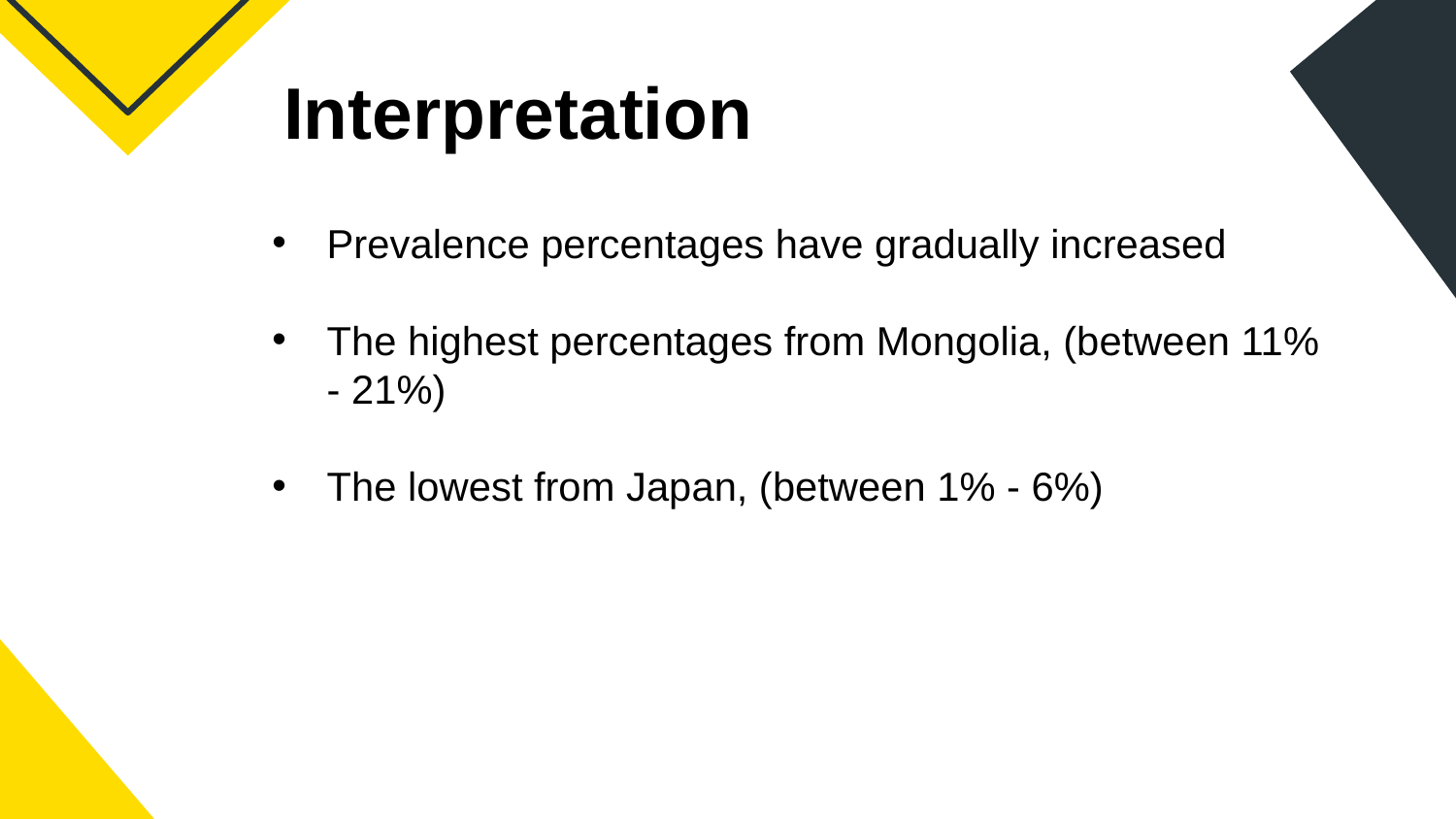

Interpretation
Prevalence percentages have gradually increased

The highest percentages from Mongolia, (between 11% - 21%)

The lowest from Japan, (between 1% - 6%)